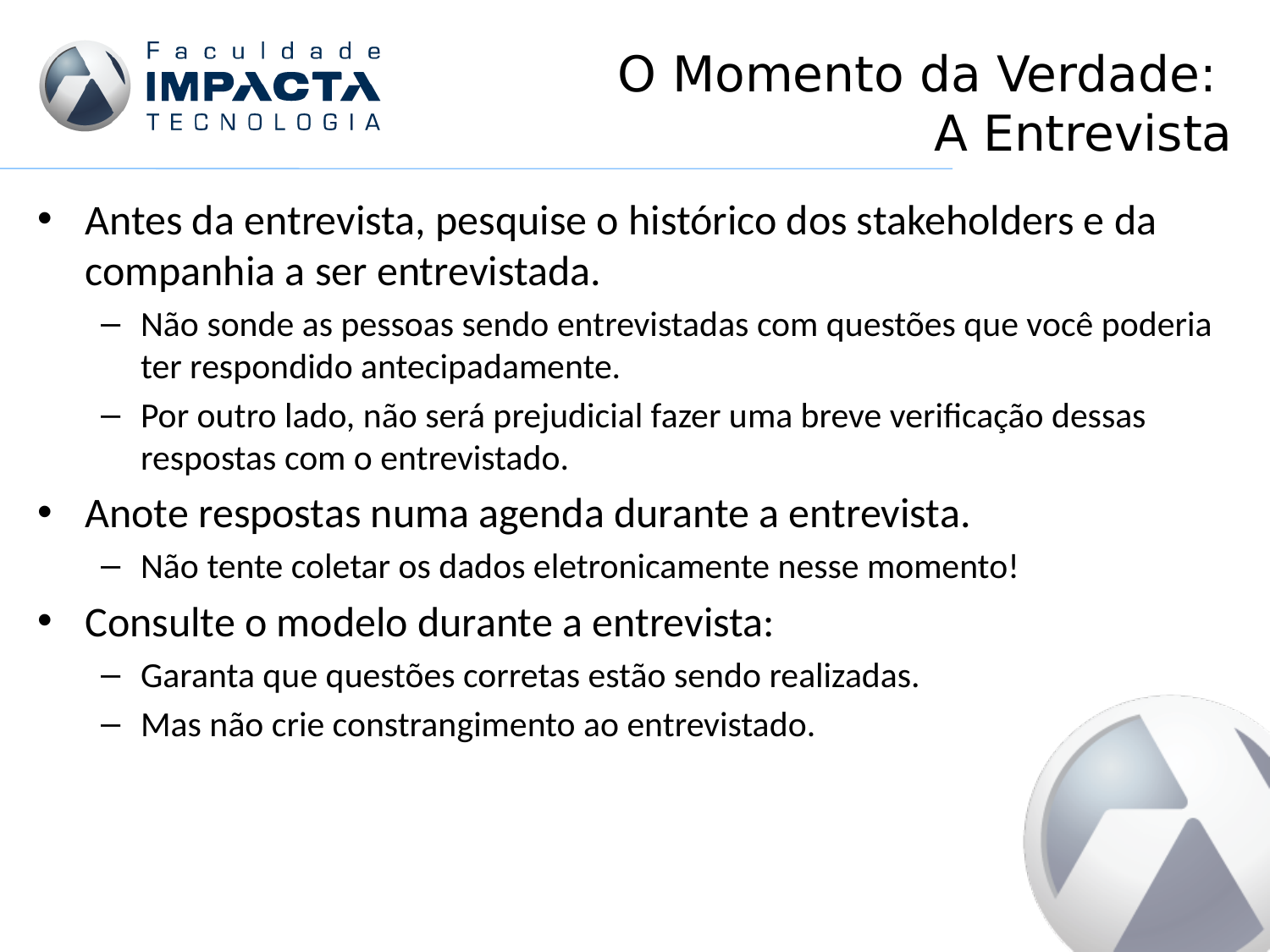

# O Momento da Verdade: A Entrevista
Antes da entrevista, pesquise o histórico dos stakeholders e da companhia a ser entrevistada.
Não sonde as pessoas sendo entrevistadas com questões que você poderia ter respondido antecipadamente.
Por outro lado, não será prejudicial fazer uma breve verificação dessas respostas com o entrevistado.
Anote respostas numa agenda durante a entrevista.
Não tente coletar os dados eletronicamente nesse momento!
Consulte o modelo durante a entrevista:
Garanta que questões corretas estão sendo realizadas.
Mas não crie constrangimento ao entrevistado.